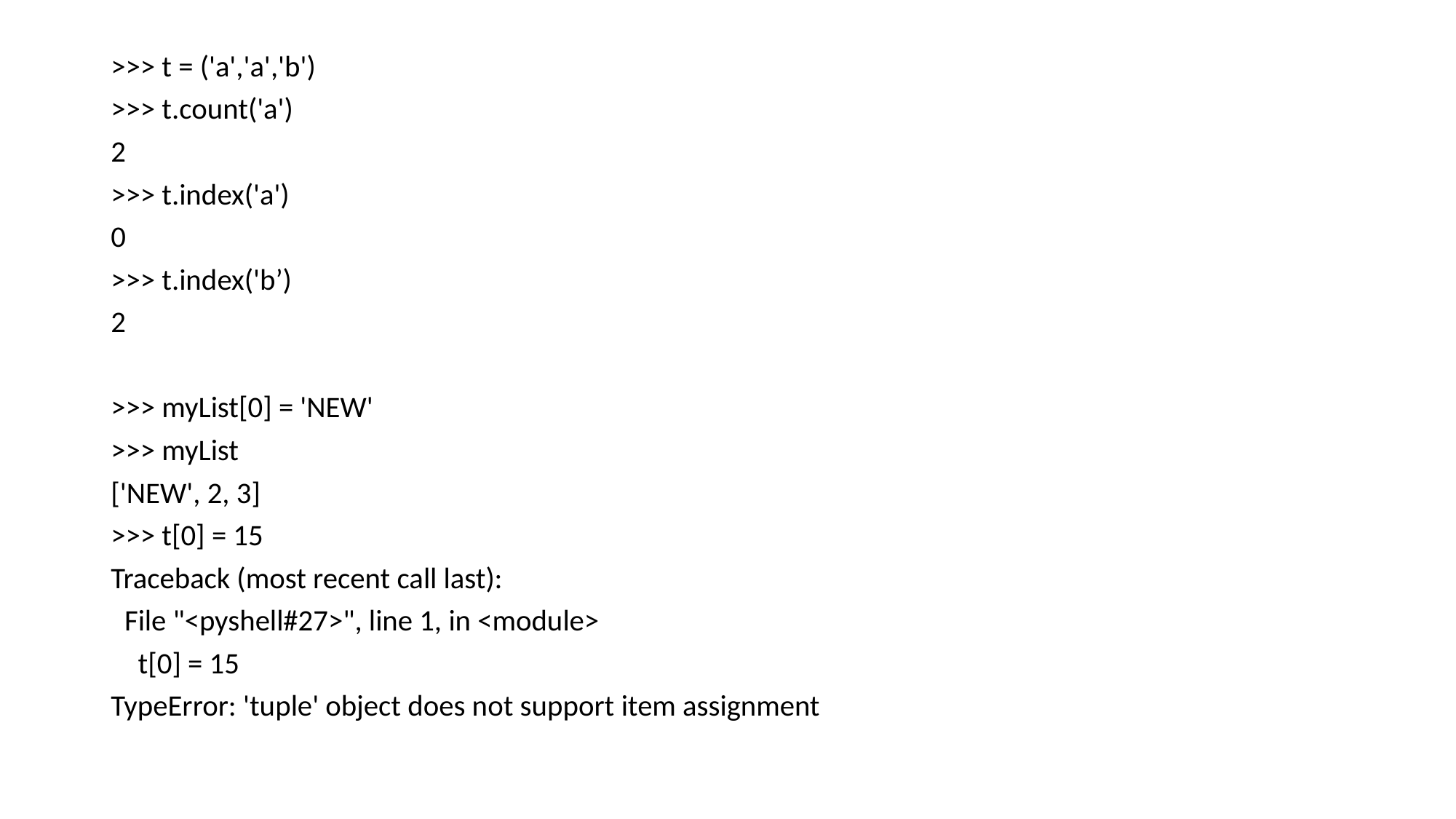

>>> t = ('a','a','b')
>>> t.count('a')
2
>>> t.index('a')
0
>>> t.index('b’)
2

>>> myList[0] = 'NEW'
>>> myList
['NEW', 2, 3]
>>> t[0] = 15
Traceback (most recent call last):
  File "<pyshell#27>", line 1, in <module>
    t[0] = 15
TypeError: 'tuple' object does not support item assignment